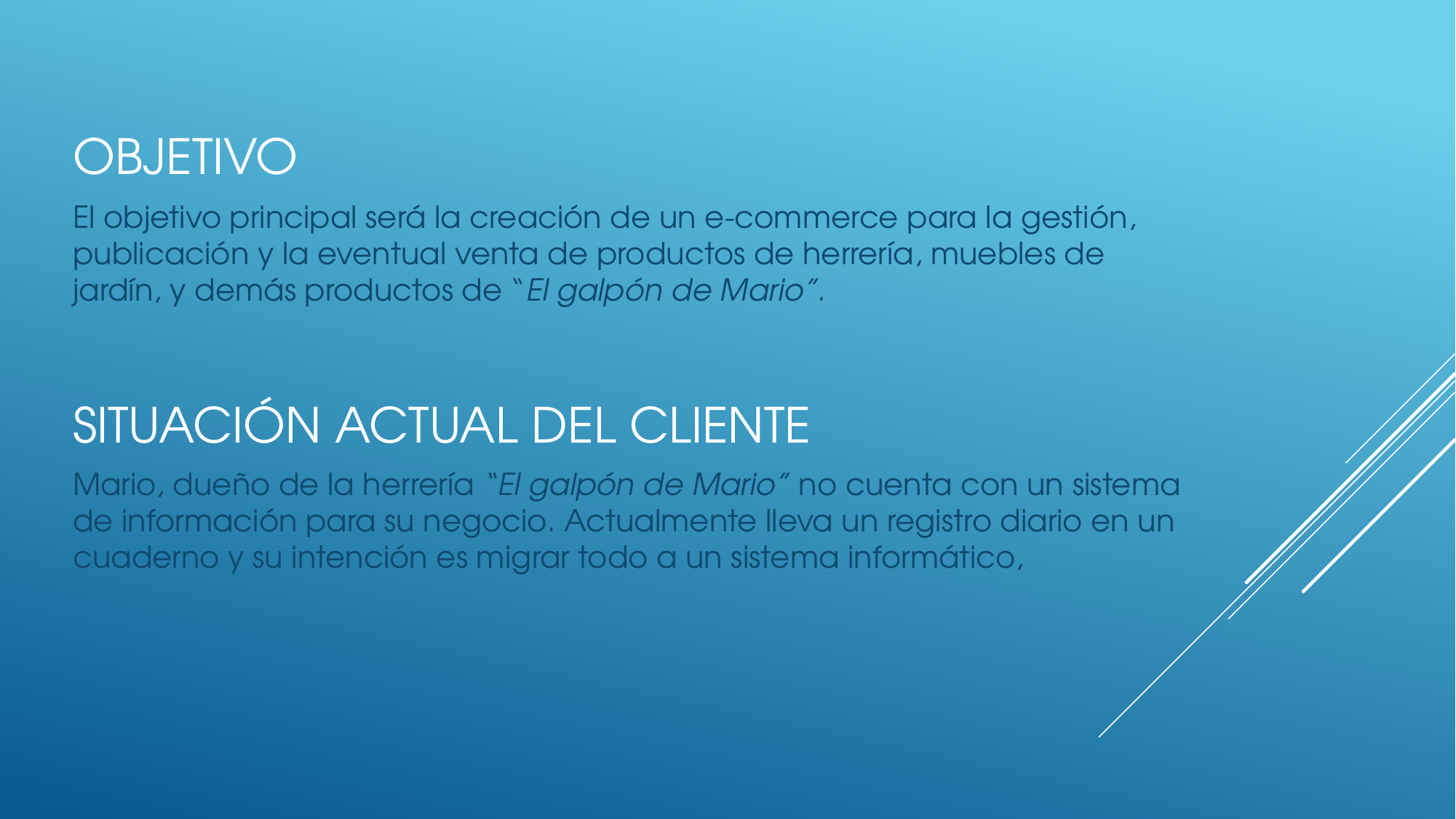

# Objetivo
El objetivo principal será la creación de un e-commerce para la gestión, publicación y la eventual venta de productos de herrería, muebles de jardín, y demás productos de “El galpón de Mario”.

Situación actual del cliente
Mario, dueño de la herrería “El galpón de Mario” no cuenta con un sistema de información para su negocio. Actualmente lleva un registro diario en un cuaderno y su intención es migrar todo a un sistema informático,